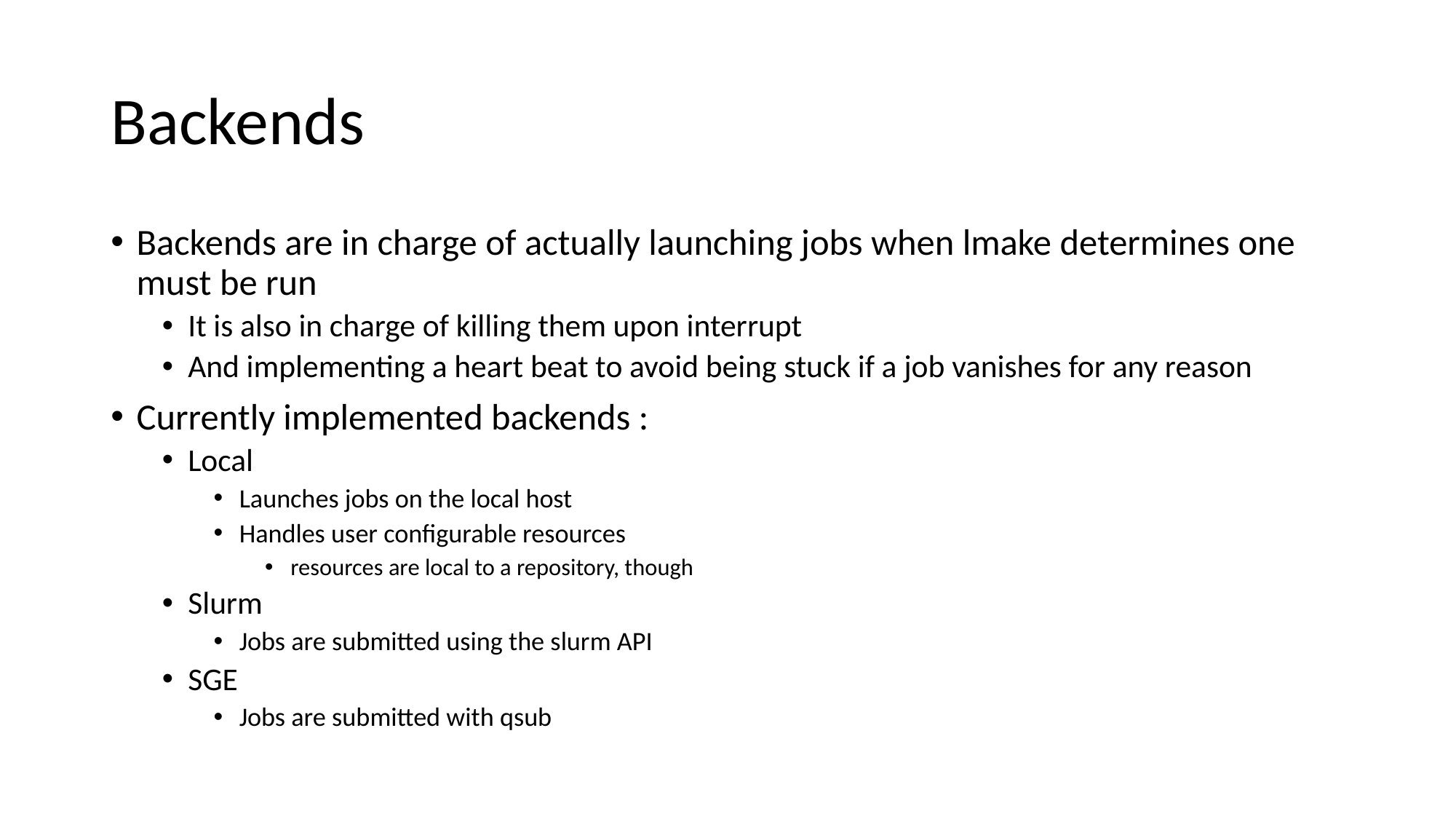

# Backends
Backends are in charge of actually launching jobs when lmake determines one must be run
It is also in charge of killing them upon interrupt
And implementing a heart beat to avoid being stuck if a job vanishes for any reason
Currently implemented backends :
Local
Launches jobs on the local host
Handles user configurable resources
resources are local to a repository, though
Slurm
Jobs are submitted using the slurm API
SGE
Jobs are submitted with qsub